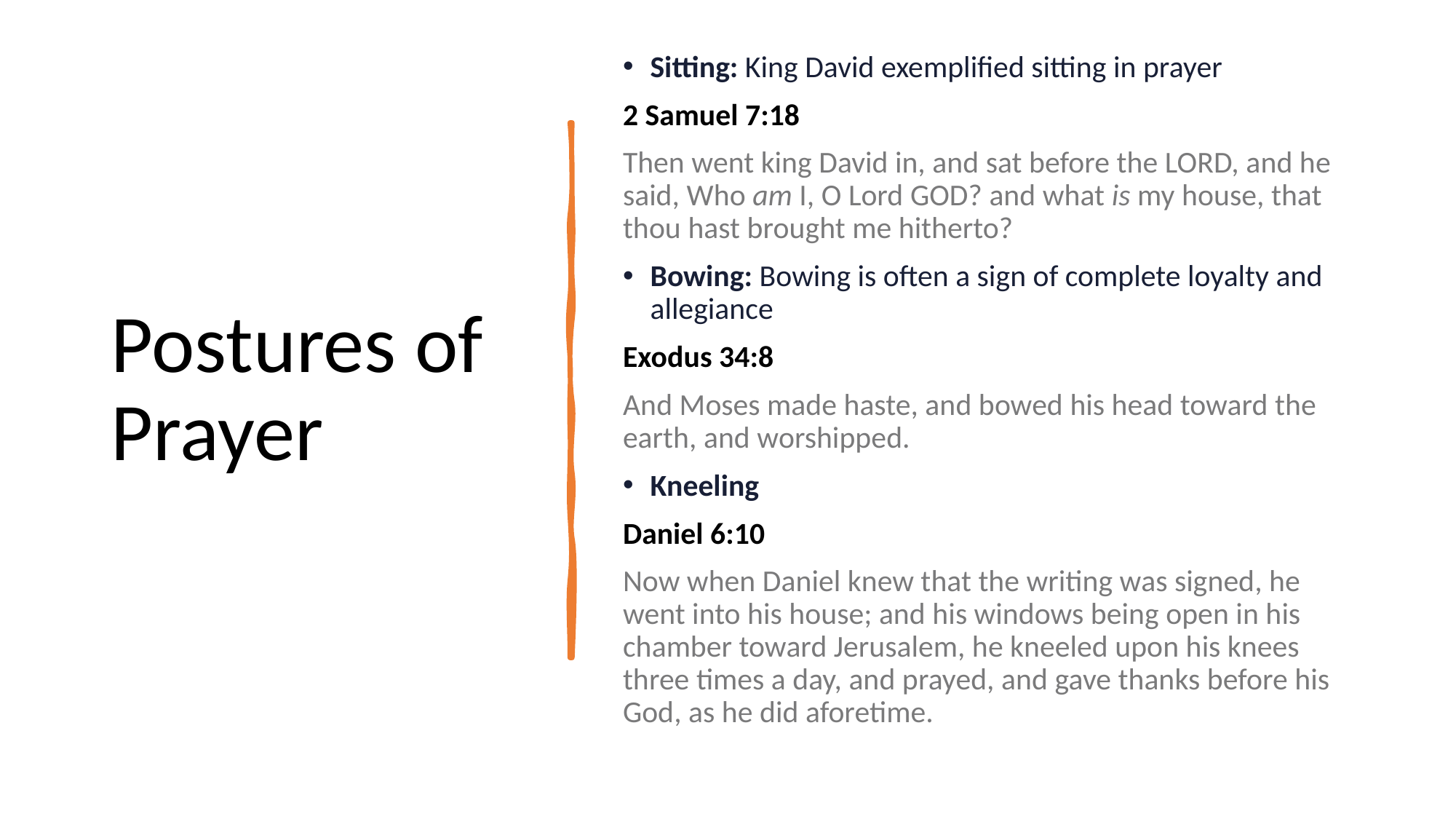

# Postures of Prayer
Sitting: King David exemplified sitting in prayer
2 Samuel 7:18
Then went king David in, and sat before the LORD, and he said, Who am I, O Lord GOD? and what is my house, that thou hast brought me hitherto?
Bowing: Bowing is often a sign of complete loyalty and allegiance
Exodus 34:8
And Moses made haste, and bowed his head toward the earth, and worshipped.
Kneeling
Daniel 6:10
Now when Daniel knew that the writing was signed, he went into his house; and his windows being open in his chamber toward Jerusalem, he kneeled upon his knees three times a day, and prayed, and gave thanks before his God, as he did aforetime.